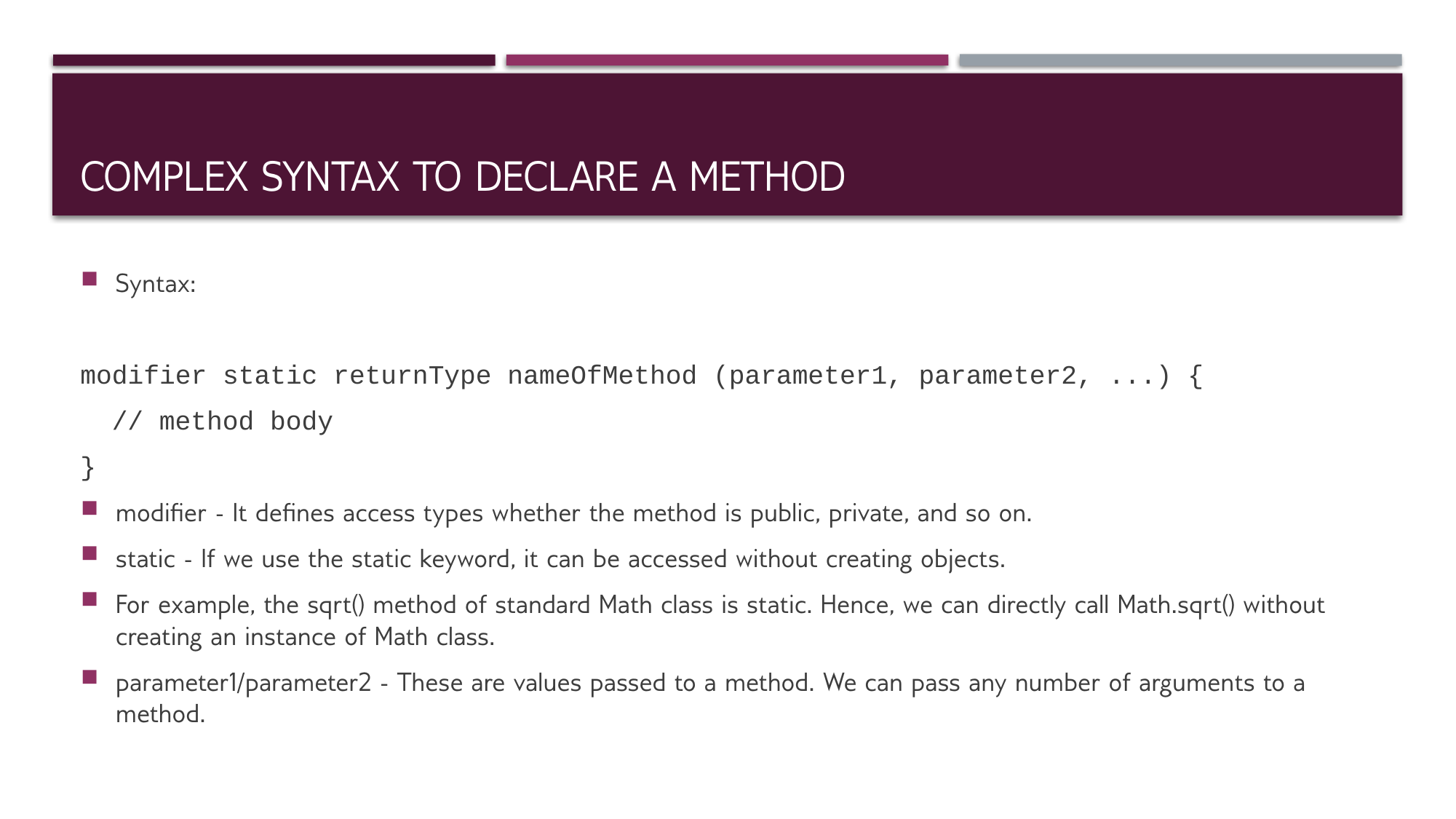

# Complex syntax to declare a method
Syntax:

modifier static returnType nameOfMethod (parameter1, parameter2, ...) {
  // method body
}
modifier - It defines access types whether the method is public, private, and so on.
static - If we use the static keyword, it can be accessed without creating objects.
For example, the sqrt() method of standard Math class is static. Hence, we can directly call Math.sqrt() without creating an instance of Math class.
parameter1/parameter2 - These are values passed to a method. We can pass any number of arguments to a method.